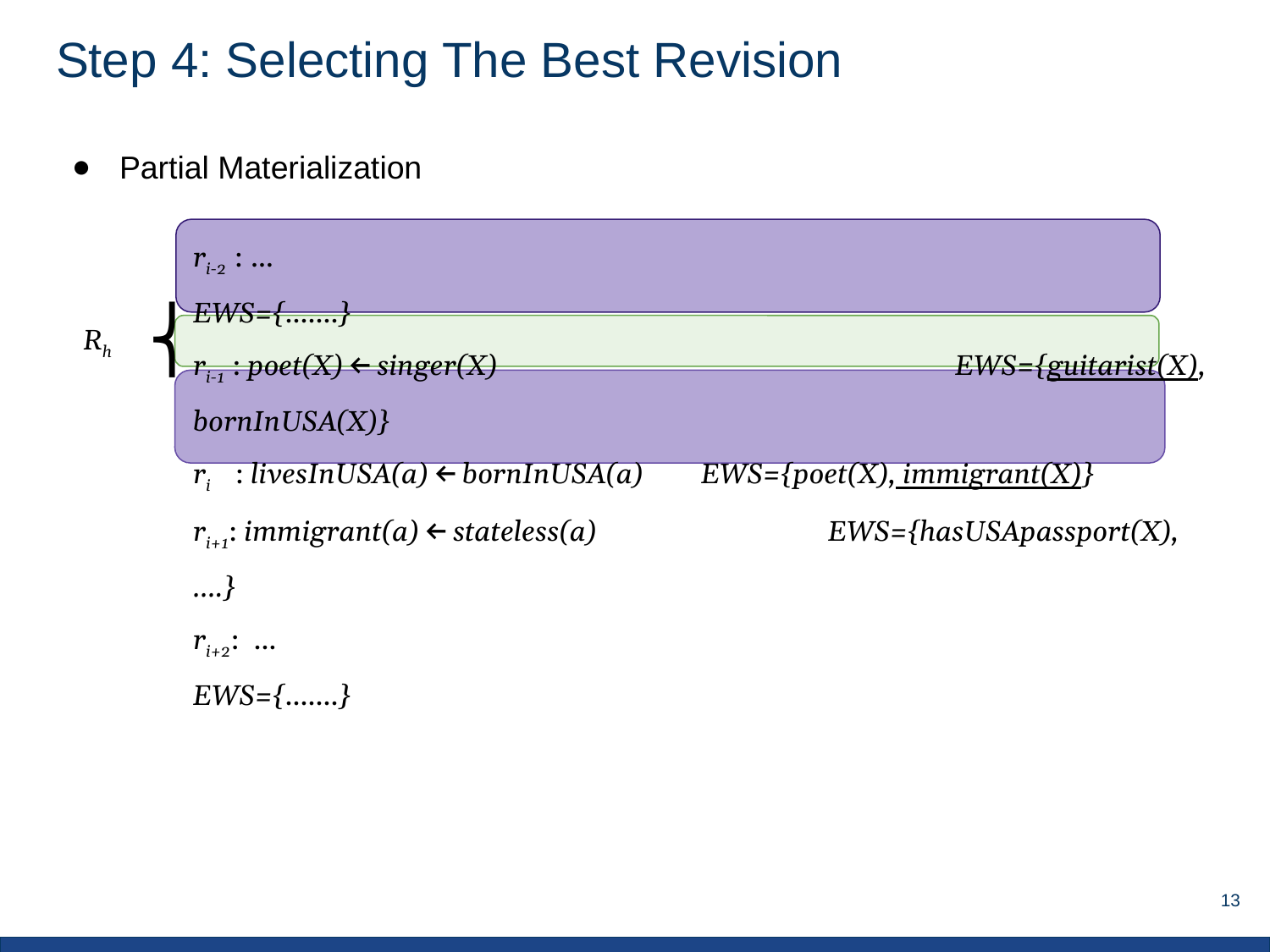

# Step 4: Selecting The Best Revision

Partial Materialization

ri-2  : …							EWS={.......}
ri-1  : poet(X) ← singer(X)		  		EWS={guitarist(X), bornInUSA(X)}
ri      : livesInUSA(a) ← bornInUSA(a)       	EWS={poet(X), immigrant(X)}
ri+1: immigrant(a) ← stateless(a)		EWS={hasUSApassport(X), ….}
ri+2:  …							EWS={.......}
Rh
⎨

13